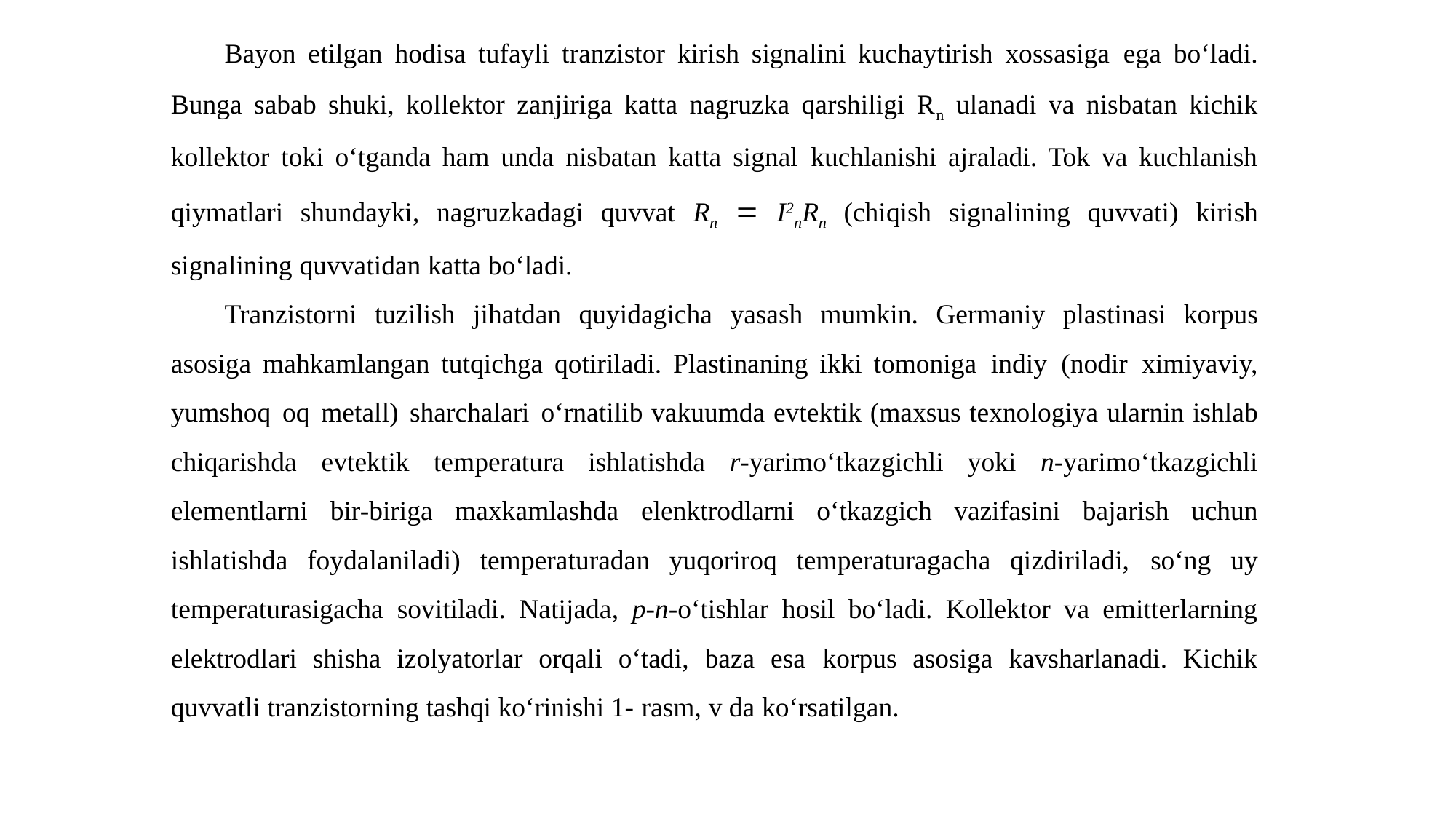

Bayon etilgan hodisa tufayli tranzistor kirish signalini kuchaytirish xossasiga ega bo‘ladi. Bunga sabab shuki, kollektor zanjiriga katta nagruzka qarshiligi Rn ulanadi va nisbatan kichik kollektor toki o‘tganda ham unda nisbatan katta signal kuchlanishi ajraladi. Tok va kuchlanish qiymatlari shundayki, nagruzkadagi quvvat Rn = I2nRn (chiqish signalining quvvati) kirish signalining quvvatidan katta bo‘ladi.
Tranzistorni tuzilish jihatdan quyidagicha yasash mumkin. Germaniy plastinasi korpus asosiga mahkamlangan tutqichga qotiriladi. Plastinaning ikki tomoniga indiy (nodir ximiyaviy, yumshoq oq metall) sharchalari o‘rnatilib vakuumda evtektik (maxsus texnologiya ularnin ishlab chiqarishda evtektik temperatura ishlatishda r-yarimo‘tkazgichli yoki n-yarimo‘tkazgichli elementlarni bir-biriga maxkamlashda elenktrodlarni o‘tkazgich vazifasini bajarish uchun ishlatishda foydalaniladi) temperaturadan yuqoriroq temperaturagacha qizdiriladi, so‘ng uy temperaturasigacha sovitiladi. Natijada, p-n-o‘tishlar hosil bo‘ladi. Kollektor va emitterlarning elektrodlari shisha izolyatorlar orqali o‘tadi, baza esa korpus asosiga kavsharlanadi. Kichik quvvatli tranzistorning tashqi ko‘rinishi 1- rasm, v da ko‘rsatilgan.